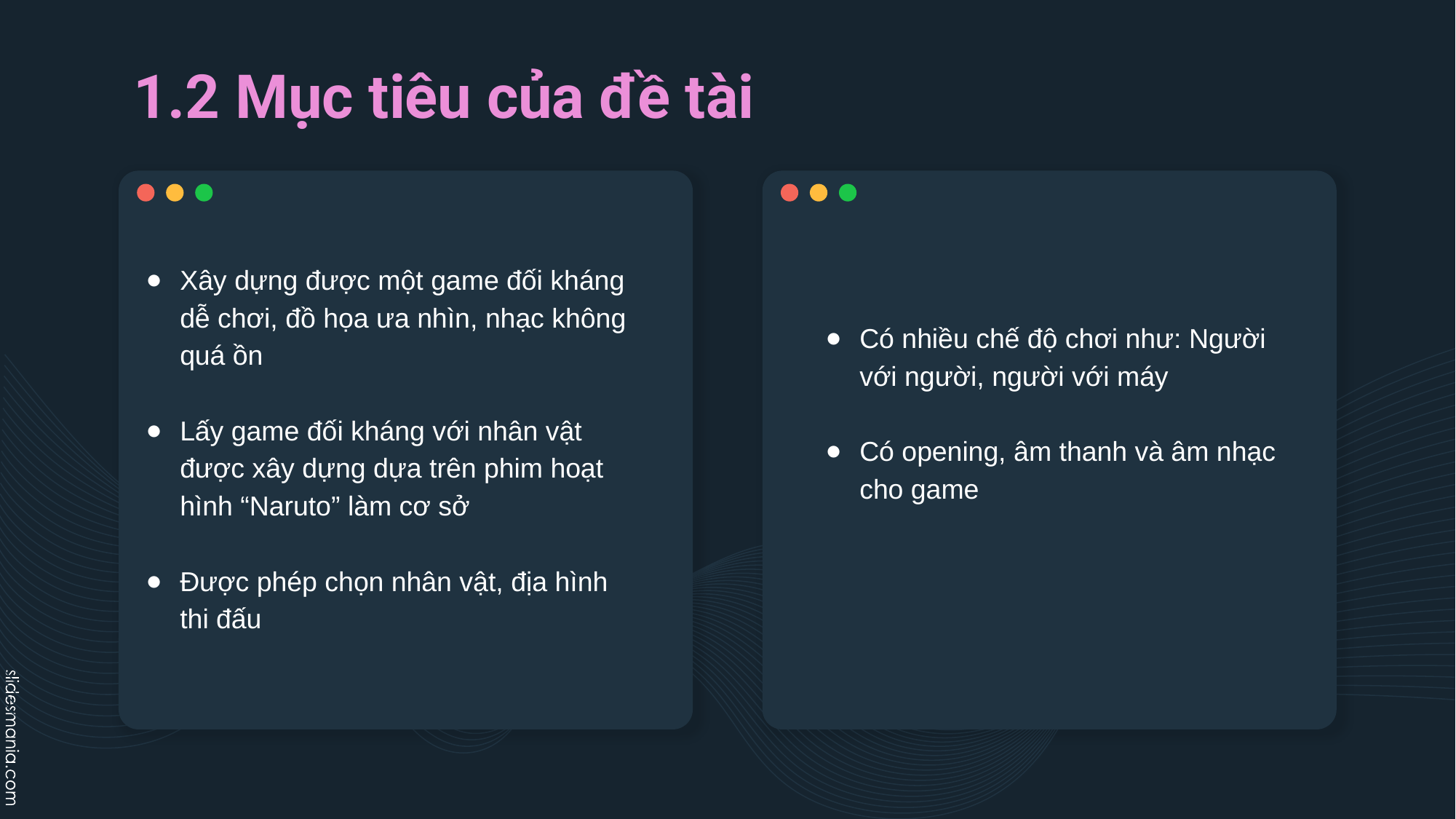

# 1.2 Mục tiêu của đề tài
Xây dựng được một game đối kháng dễ chơi, đồ họa ưa nhìn, nhạc không quá ồn

Lấy game đối kháng với nhân vật được xây dựng dựa trên phim hoạt hình “Naruto” làm cơ sở

Được phép chọn nhân vật, địa hình thi đấu

Có nhiều chế độ chơi như: Người với người, người với máy

Có opening, âm thanh và âm nhạc cho game